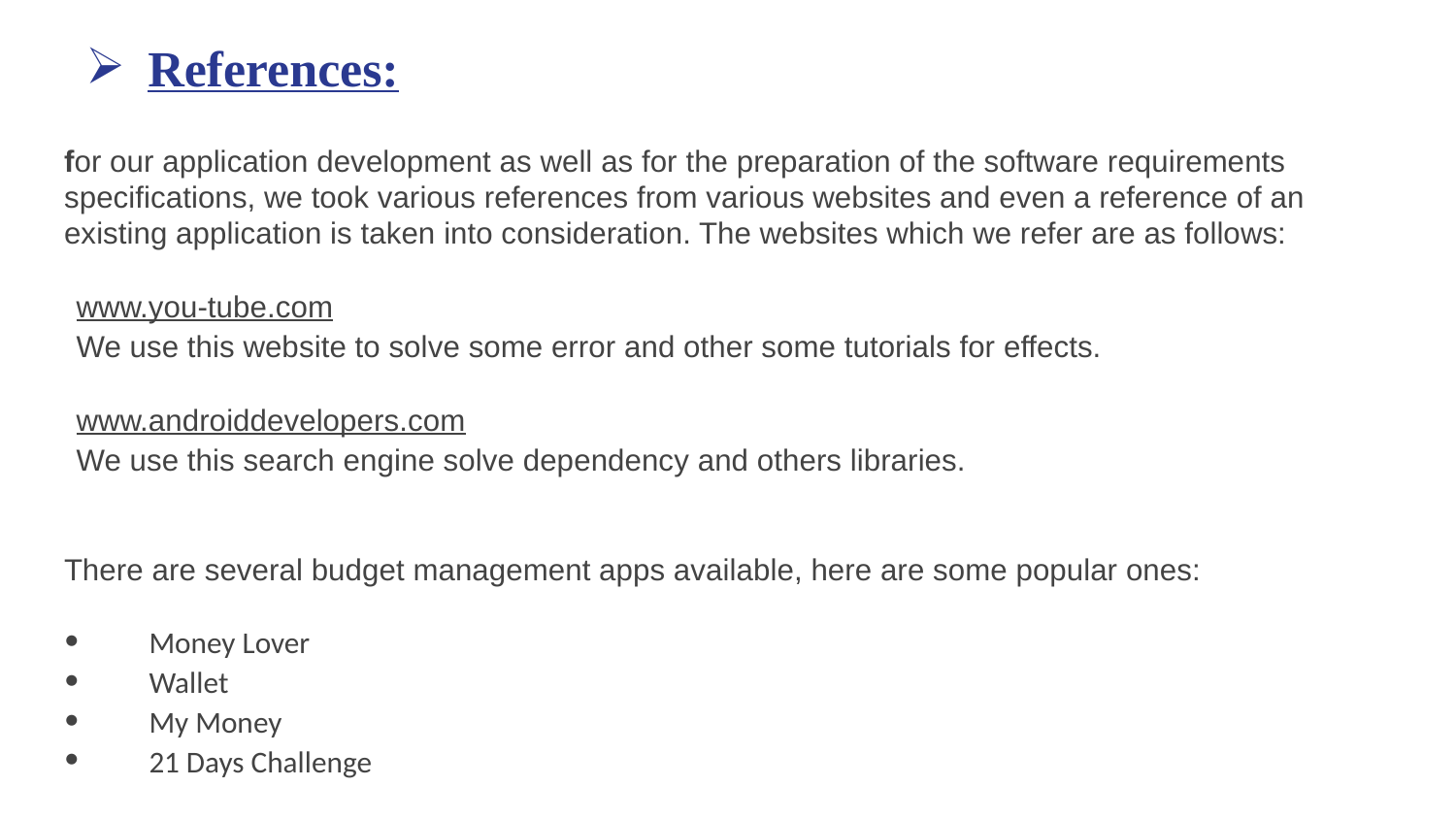

# References:
for our application development as well as for the preparation of the software requirements specifications, we took various references from various websites and even a reference of an existing application is taken into consideration. The websites which we refer are as follows:

www.you-tube.com
We use this website to solve some error and other some tutorials for effects.

www.androiddevelopers.com
We use this search engine solve dependency and others libraries.

There are several budget management apps available, here are some popular ones:

Money Lover
Wallet
My Money
21 Days Challenge